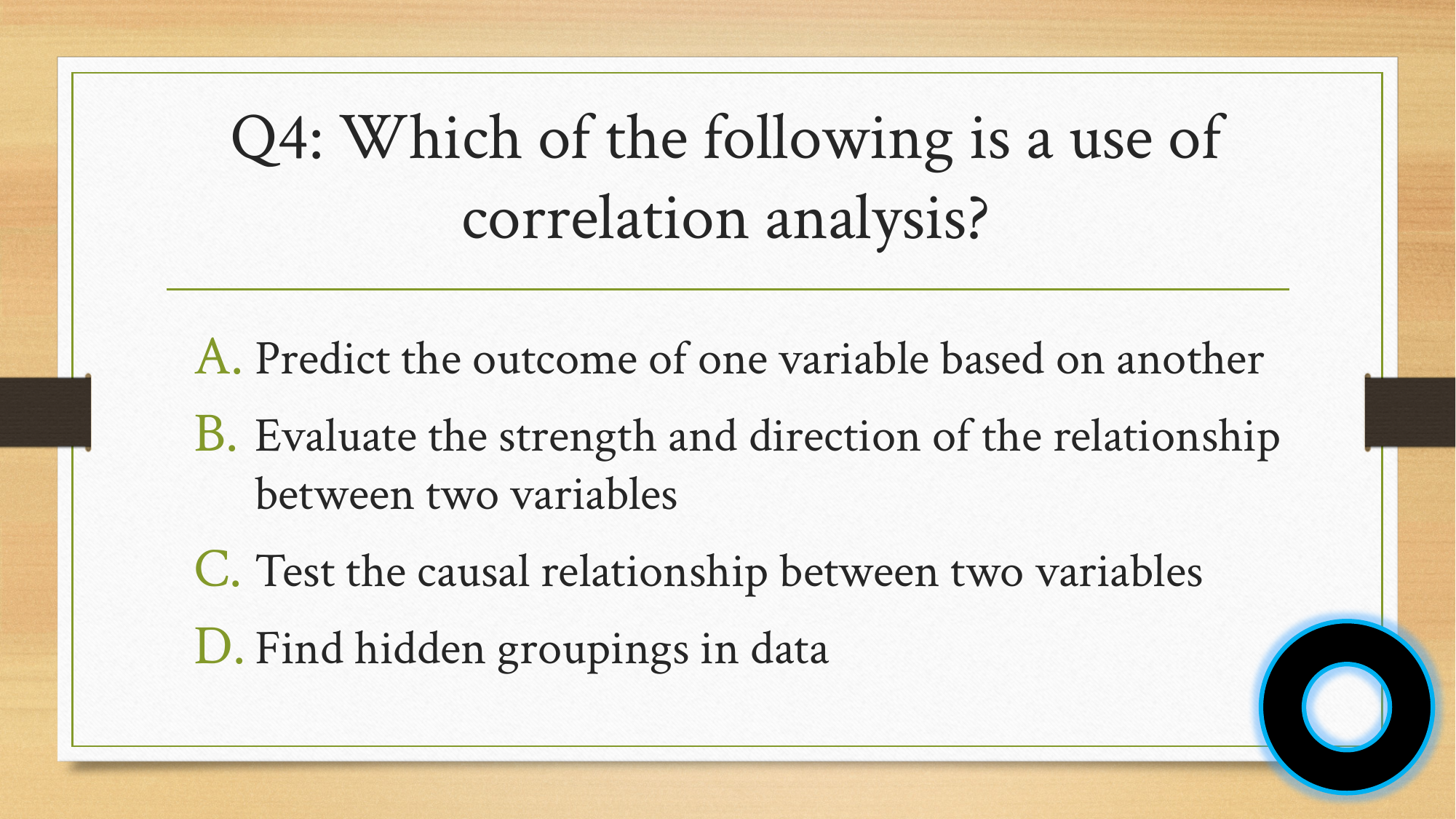

# Q4: Which of the following is a use of correlation analysis?
Predict the outcome of one variable based on another
Evaluate the strength and direction of the relationship between two variables
Test the causal relationship between two variables
Find hidden groupings in data